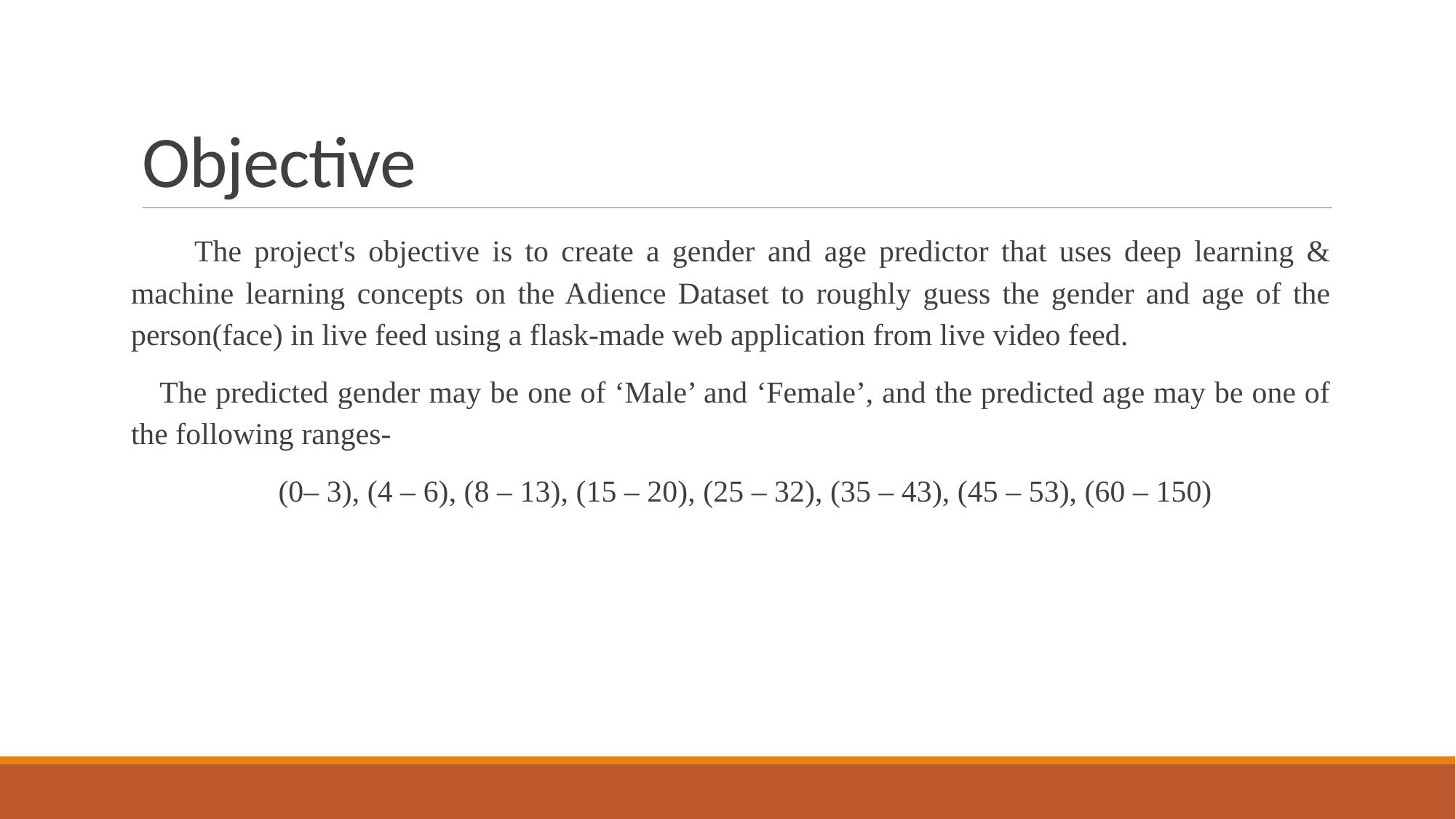

# Objective
     The project's objective is to create a gender and age predictor that uses deep learning & machine learning concepts on the Adience Dataset to roughly guess the gender and age of the person(face) in live feed using a flask-made web application from live video feed.
The predicted gender may be one of ‘Male’ and ‘Female’, and the predicted age may be one of the following ranges-
(0– 3), (4 – 6), (8 – 13), (15 – 20), (25 – 32), (35 – 43), (45 – 53), (60 – 150)